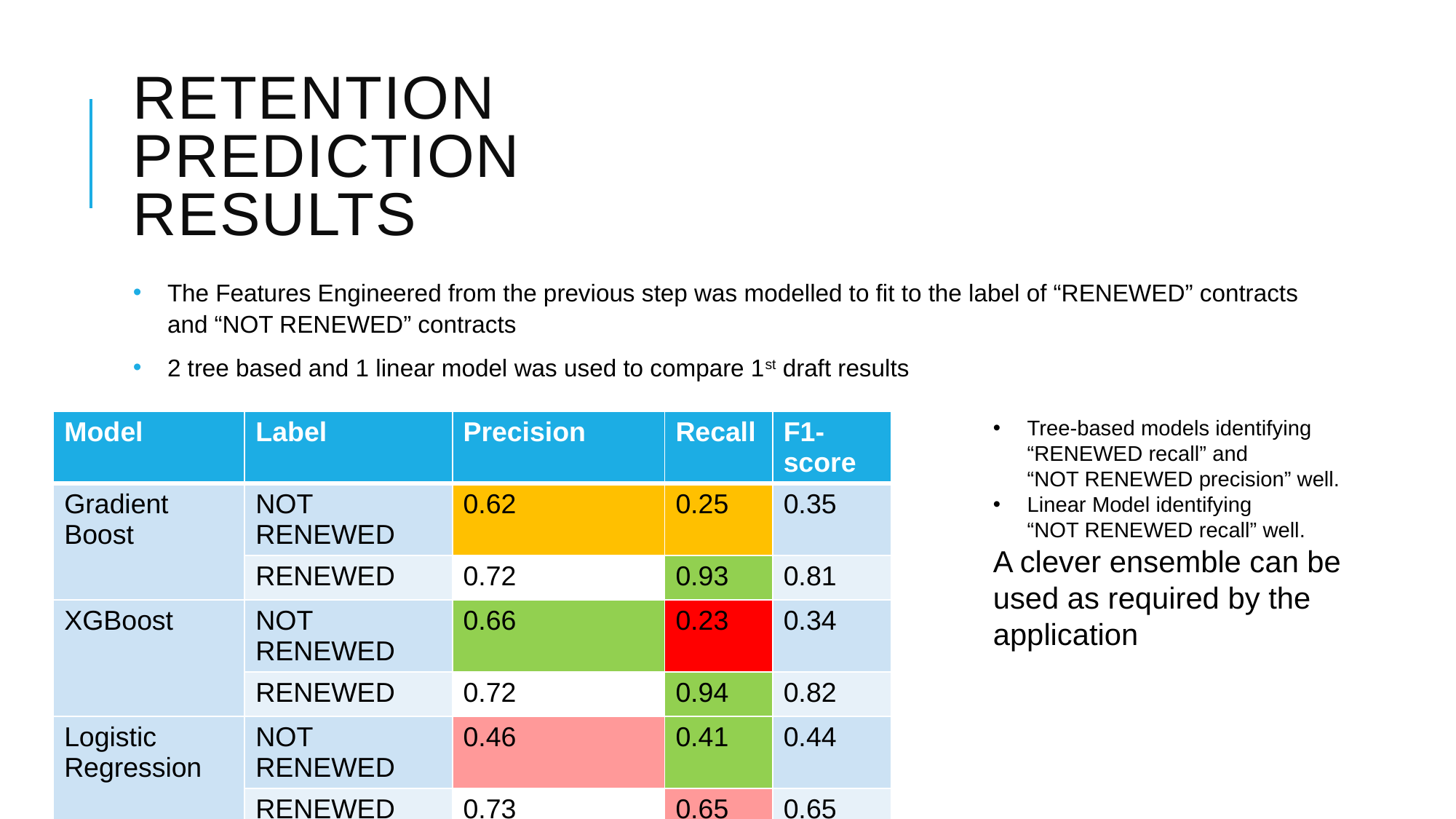

# Retention prediction results
The Features Engineered from the previous step was modelled to fit to the label of “RENEWED” contracts and “NOT RENEWED” contracts
2 tree based and 1 linear model was used to compare 1st draft results
Tree-based models identifying “RENEWED recall” and              “NOT RENEWED precision” well.
Linear Model identifying             “NOT RENEWED recall” well.
A clever ensemble can be used as required by the application
| Model | Label | Precision | Recall | F1-score |
| --- | --- | --- | --- | --- |
| Gradient Boost | NOT RENEWED | 0.62 | 0.25 | 0.35 |
|  | RENEWED | 0.72 | 0.93 | 0.81 |
| XGBoost | NOT RENEWED | 0.66 | 0.23 | 0.34 |
|  | RENEWED | 0.72 | 0.94 | 0.82 |
| Logistic Regression | NOT RENEWED | 0.46 | 0.41 | 0.44 |
|  | RENEWED | 0.73 | 0.65 | 0.65 |